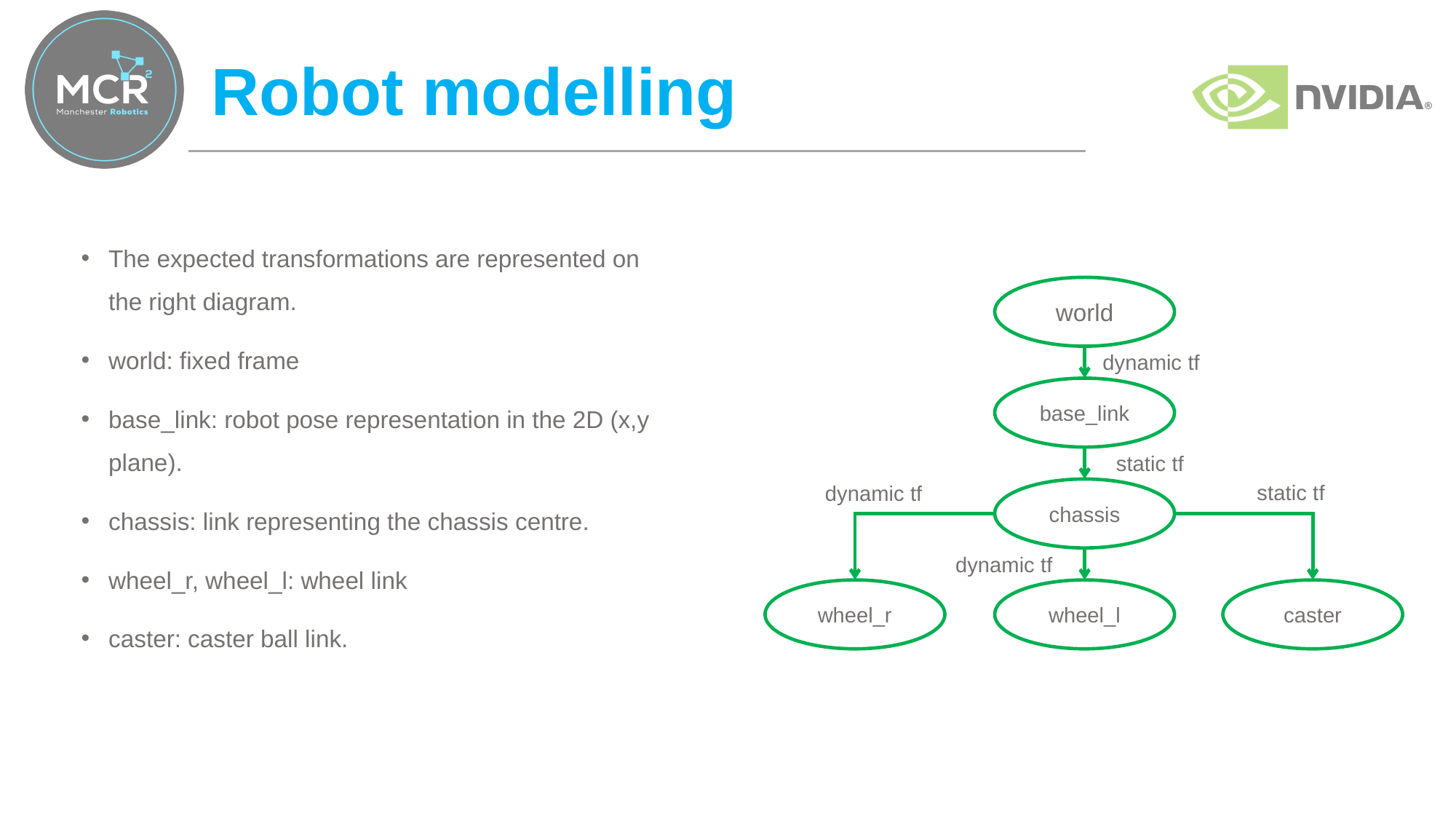

# Robot modelling
The expected transformations are represented on the right diagram.
world: fixed frame
base_link: robot pose representation in the 2D (x,y plane).
chassis: link representing the chassis centre.
wheel_r, wheel_l: wheel link
caster: caster ball link.

world
dynamic tf
base_link
static tf
static tf
dynamic tf
chassis
dynamic tf
wheel_r
wheel_l
caster